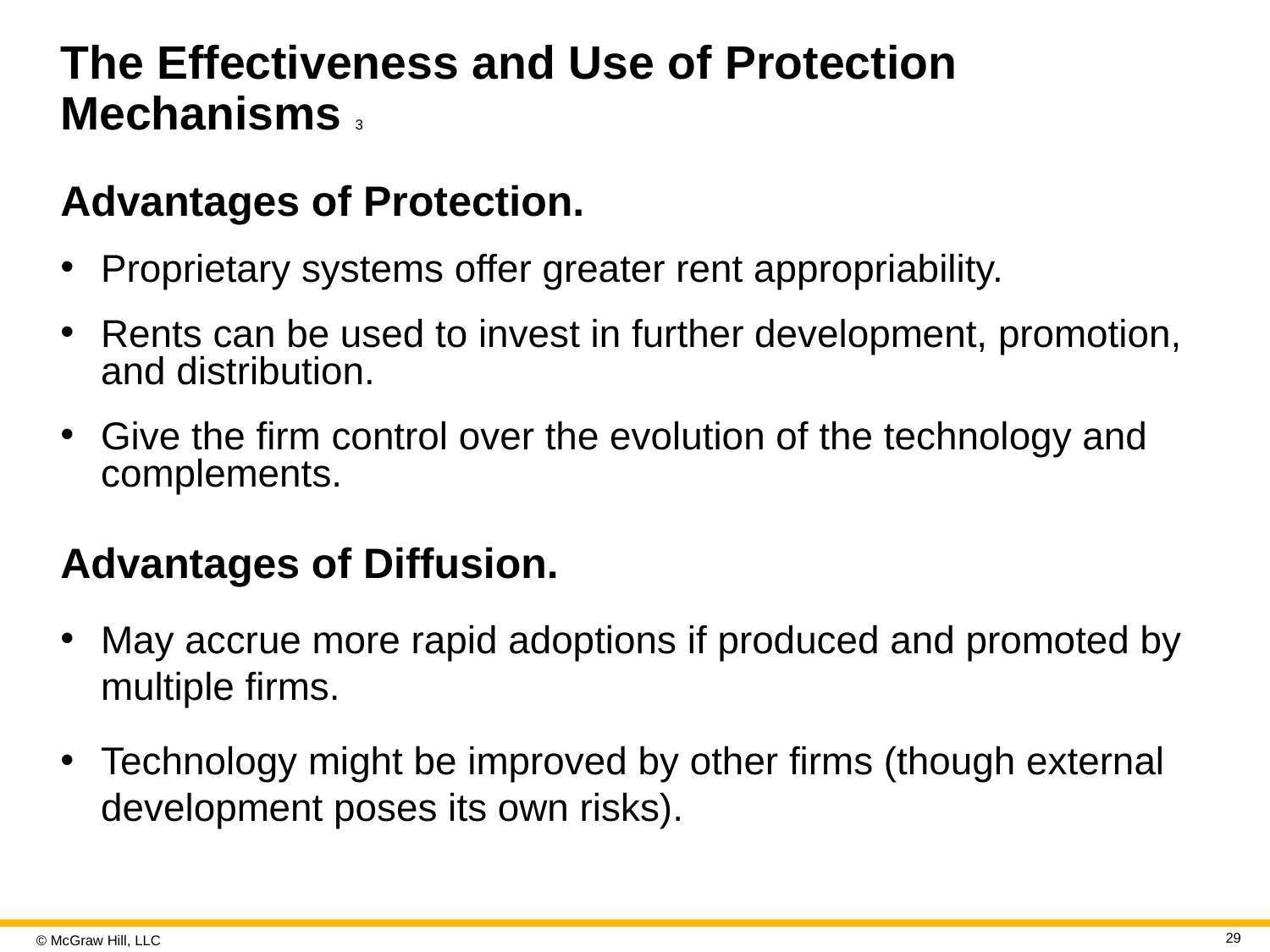

# The Effectiveness and Use of Protection Mechanisms 3
Advantages of Protection.
Proprietary systems offer greater rent appropriability.
Rents can be used to invest in further development, promotion, and distribution.
Give the firm control over the evolution of the technology and complements.
Advantages of Diffusion.
May accrue more rapid adoptions if produced and promoted by multiple firms.
Technology might be improved by other firms (though external development poses its own risks).
29